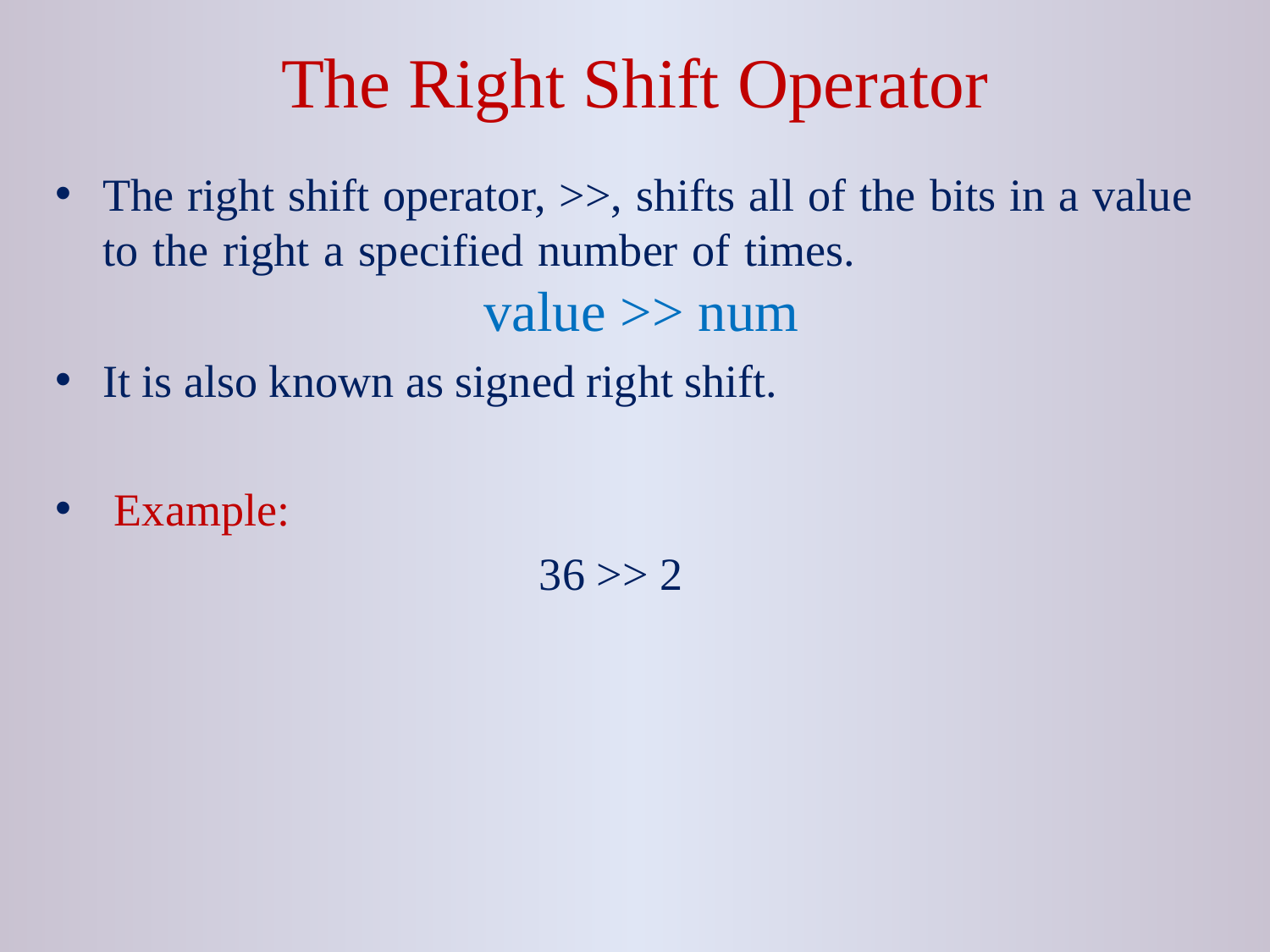

# The Right Shift Operator
The right shift operator, >>, shifts all of the bits in a value to the right a specified number of times.                    				value >> num
It is also known as signed right shift.

 Example:
      			36 >> 2